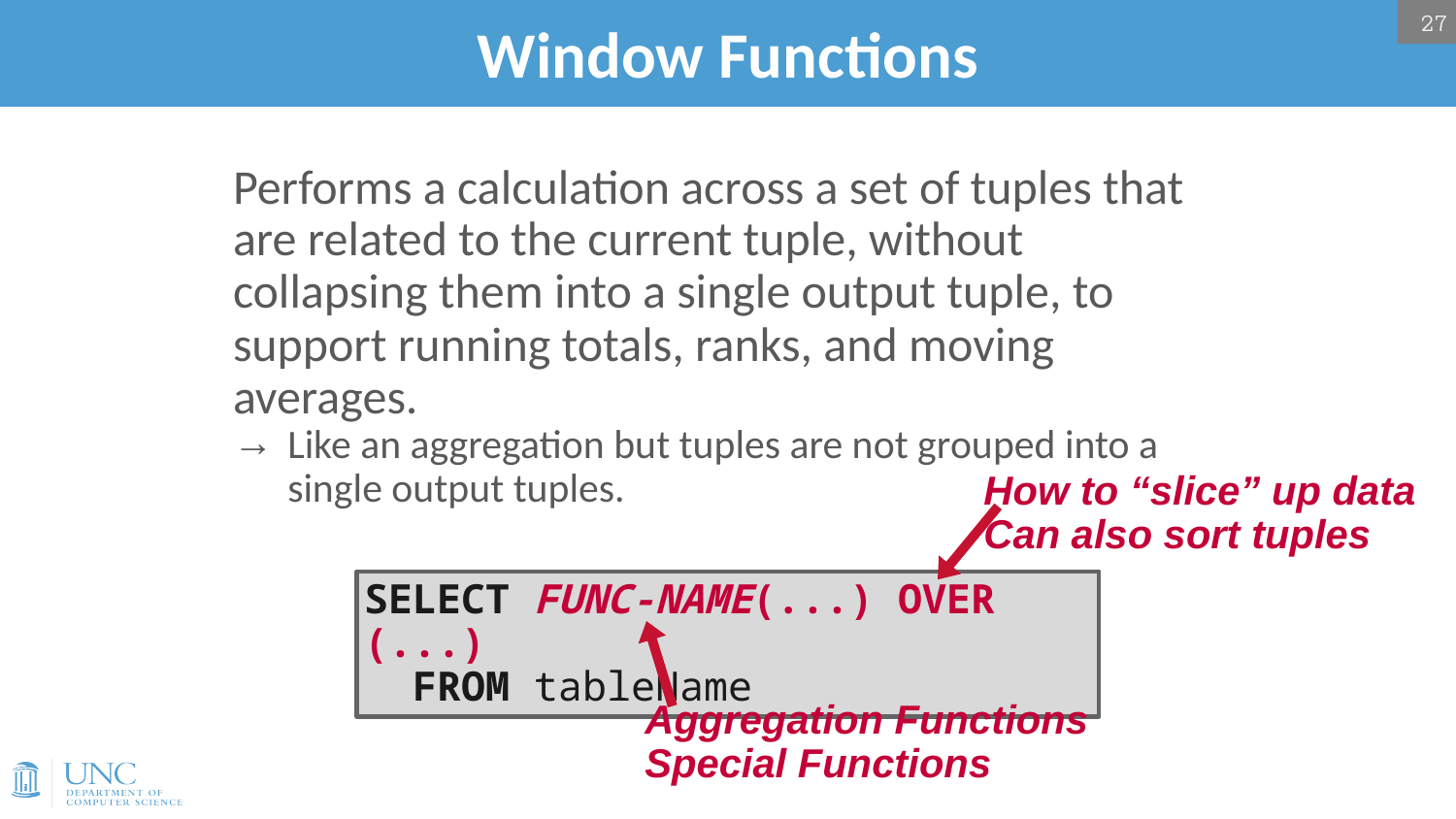

27
# Window Functions
Performs a calculation across a set of tuples that are related to the current tuple, without collapsing them into a single output tuple, to support running totals, ranks, and moving averages.
Like an aggregation but tuples are not grouped into a single output tuples.
How to “slice” up data
Can also sort tuples

SELECT FUNC-NAME(...) OVER (...)
  FROM tableName

Aggregation Functions
Special Functions